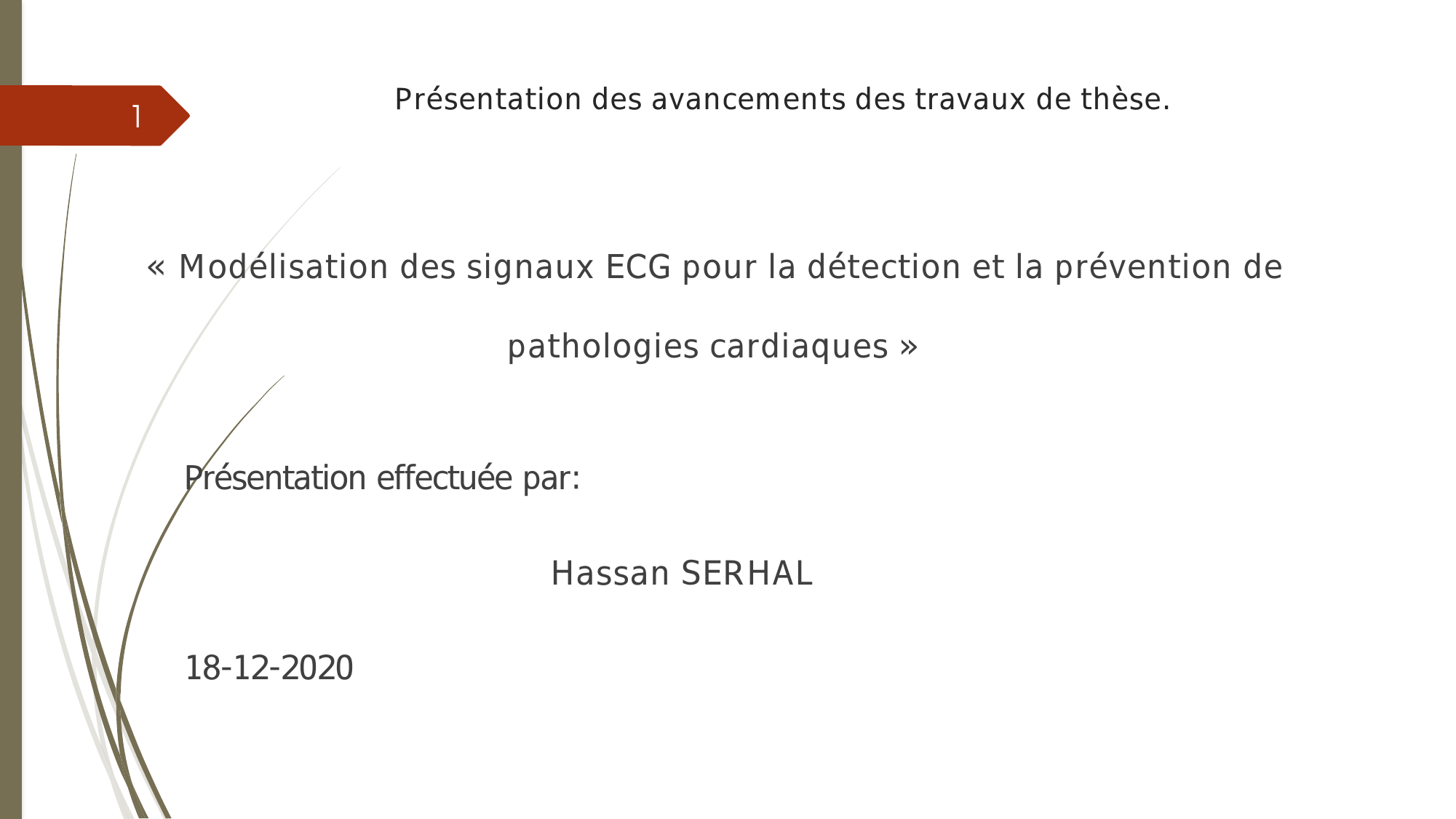

# Présentation des avancements des travaux de thèse.
1
« Modélisation des signaux ECG pour la détection et la prévention de pathologies cardiaques »
Présentation effectuée par:
 Hassan SERHAL
18-12-2020